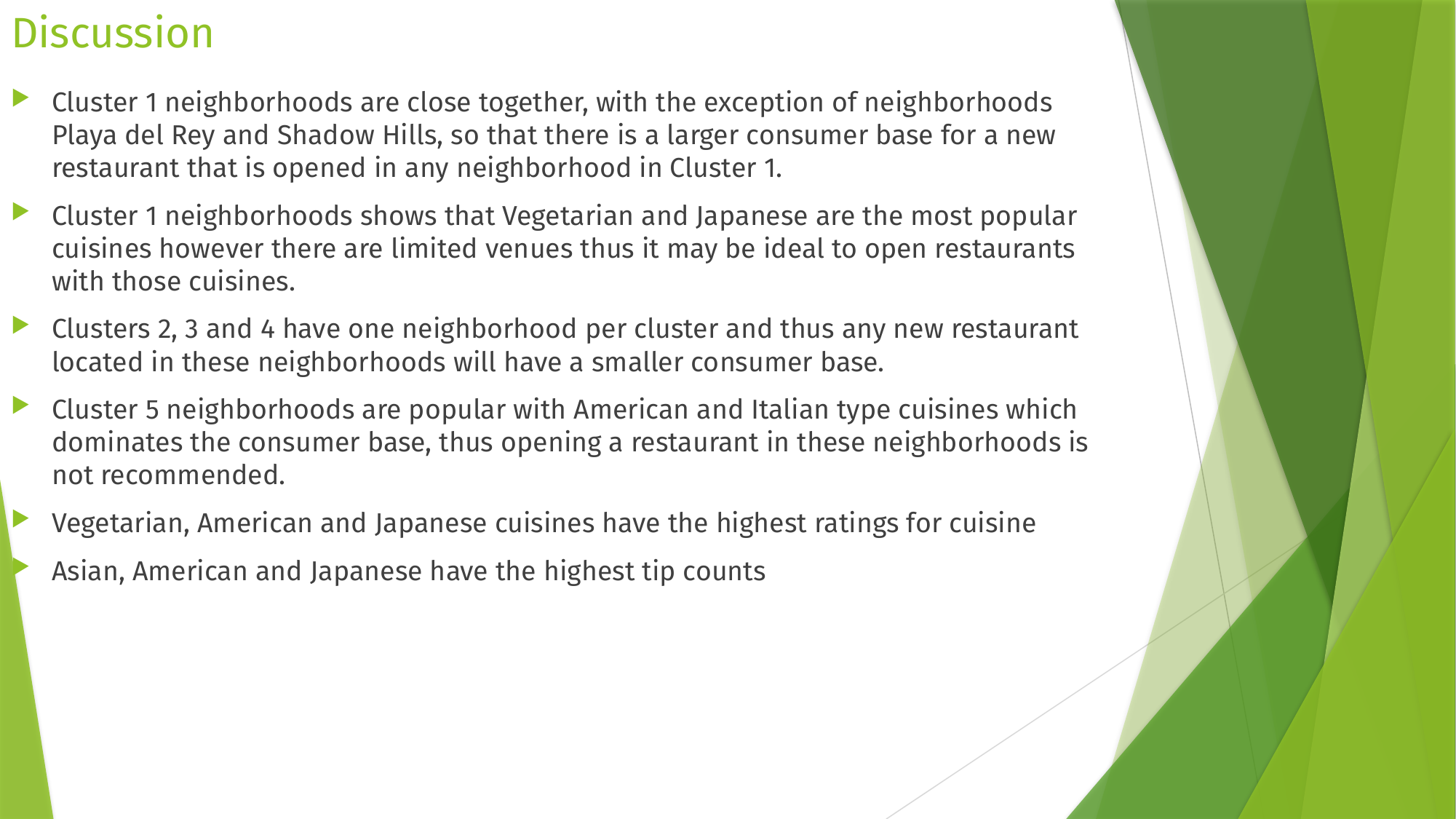

# Discussion
Cluster 1 neighborhoods are close together, with the exception of neighborhoods Playa del Rey and Shadow Hills, so that there is a larger consumer base for a new restaurant that is opened in any neighborhood in Cluster 1.
Cluster 1 neighborhoods shows that Vegetarian and Japanese are the most popular cuisines however there are limited venues thus it may be ideal to open restaurants with those cuisines.
Clusters 2, 3 and 4 have one neighborhood per cluster and thus any new restaurant located in these neighborhoods will have a smaller consumer base.
Cluster 5 neighborhoods are popular with American and Italian type cuisines which dominates the consumer base, thus opening a restaurant in these neighborhoods is not recommended.
Vegetarian, American and Japanese cuisines have the highest ratings for cuisine
Asian, American and Japanese have the highest tip counts